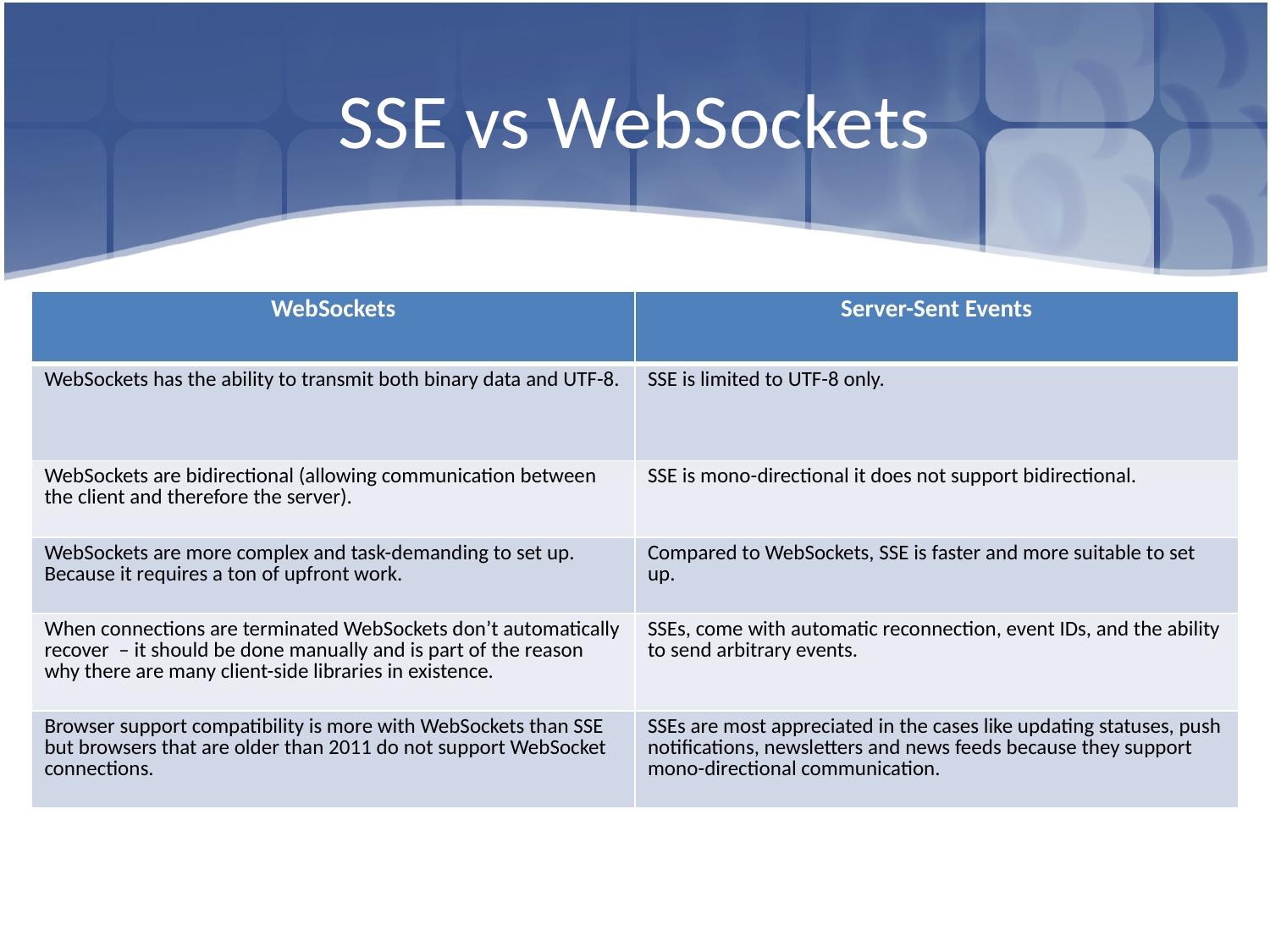

# SSE vs WebSockets
| WebSockets | Server-Sent Events |
| --- | --- |
| WebSockets has the ability to transmit both binary data and UTF-8. | SSE is limited to UTF-8 only. |
| WebSockets are bidirectional (allowing communication between the client and therefore the server). | SSE is mono-directional it does not support bidirectional. |
| WebSockets are more complex and task-demanding to set up. Because it requires a ton of upfront work. | Compared to WebSockets, SSE is faster and more suitable to set up. |
| When connections are terminated WebSockets don’t automatically recover  – it should be done manually and is part of the reason why there are many client-side libraries in existence. | SSEs, come with automatic reconnection, event IDs, and the ability to send arbitrary events. |
| Browser support compatibility is more with WebSockets than SSE but browsers that are older than 2011 do not support WebSocket connections. | SSEs are most appreciated in the cases like updating statuses, push notifications, newsletters and news feeds because they support mono-directional communication. |